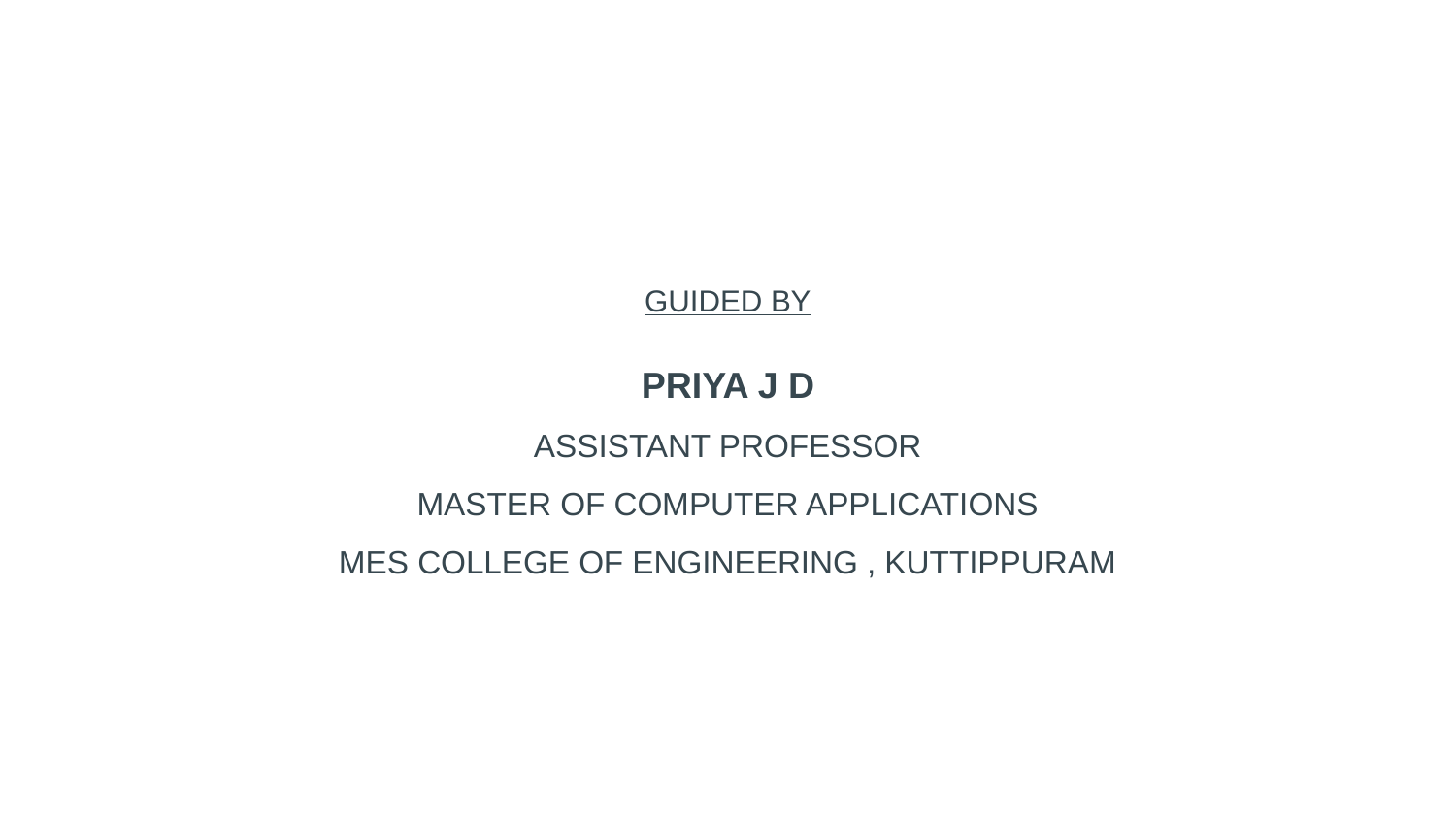

# GUIDED BY

PRIYA J D
ASSISTANT PROFESSOR
MASTER OF COMPUTER APPLICATIONS
MES COLLEGE OF ENGINEERING , KUTTIPPURAM